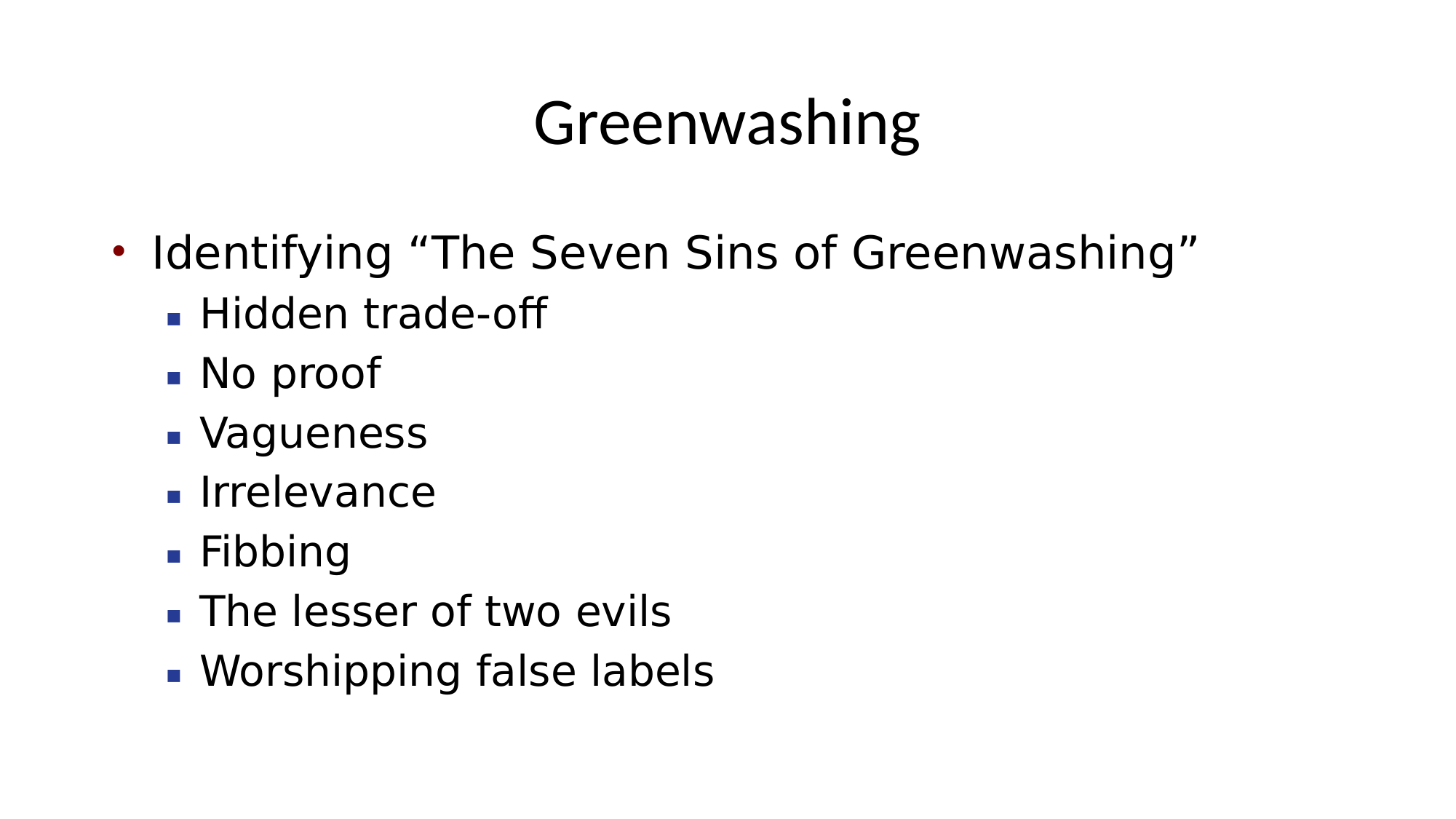

# Greenwashing
Identifying “The Seven Sins of Greenwashing”
Hidden trade-off
No proof
Vagueness
Irrelevance
Fibbing
The lesser of two evils
Worshipping false labels